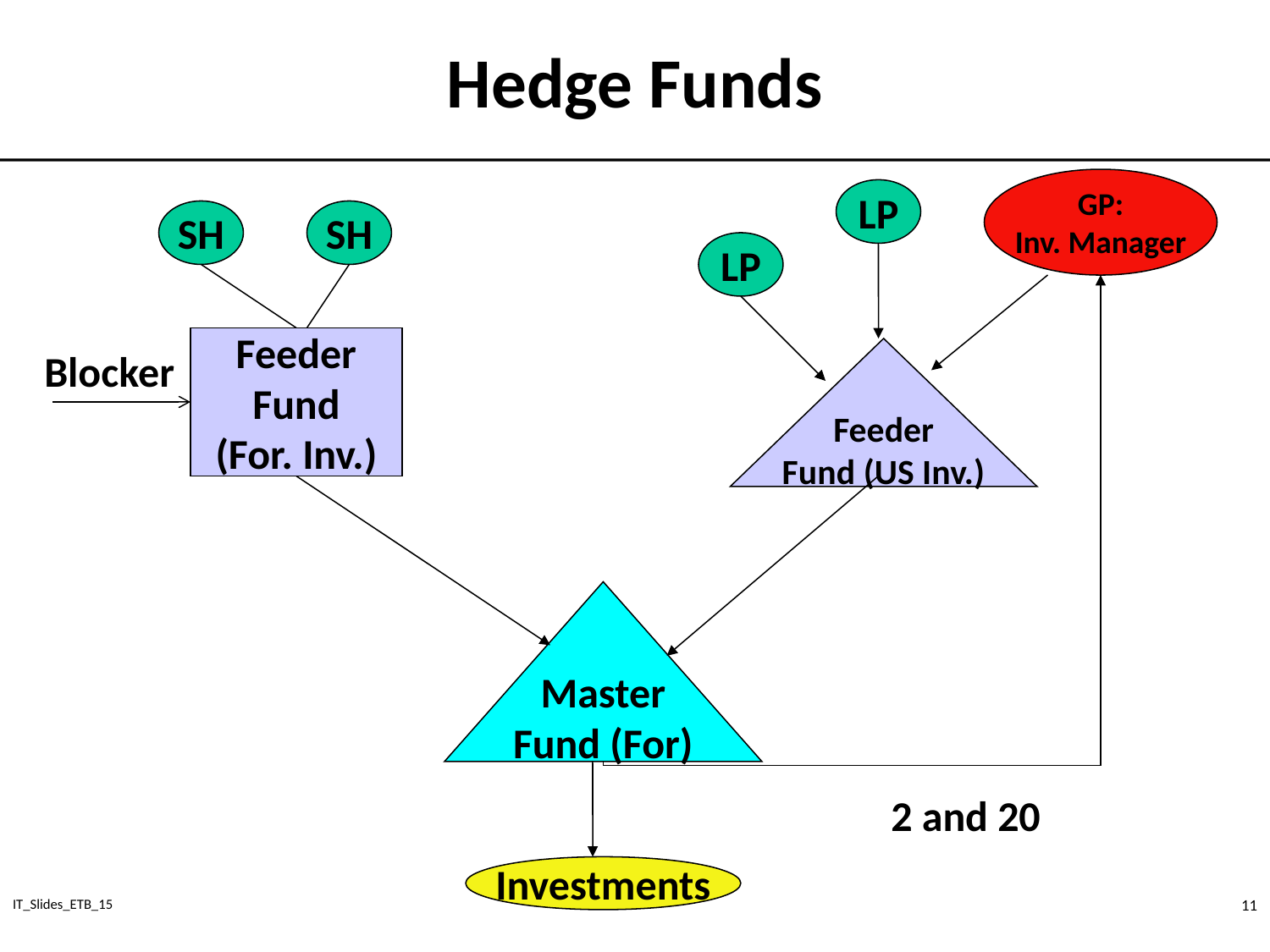

# Hedge Funds
GP:
Inv. Manager
LP
SH
SH
LP

Feeder
Fund
(For. Inv.)
Blocker
Feeder
Fund (US Inv.)

Master
Fund (For)

 2 and 20
Investments
IT_Slides_ETB_15
11